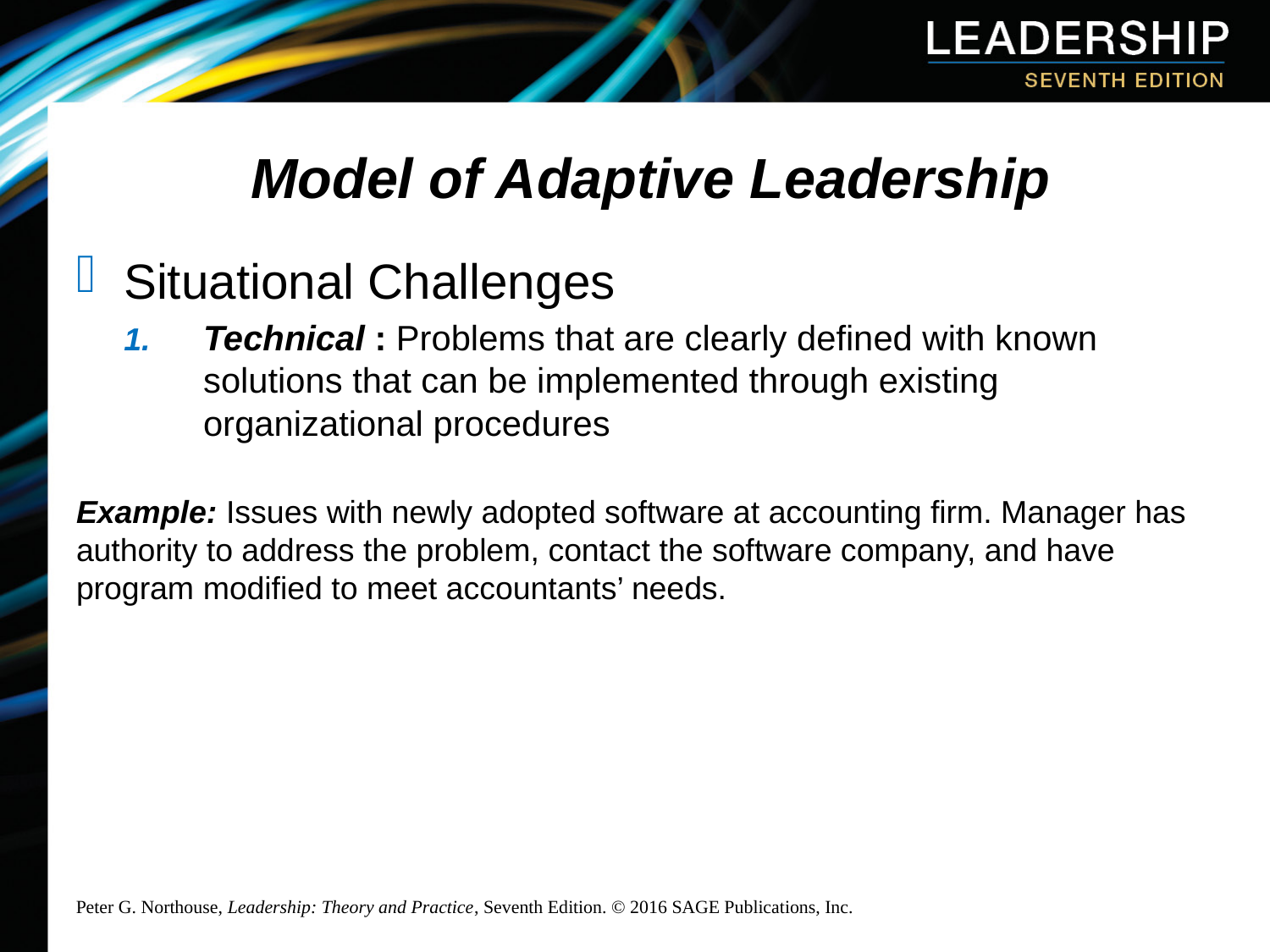

# Model of Adaptive Leadership

Situational Challenges
Technical : Problems that are clearly defined with known solutions that can be implemented through existing organizational procedures
Example: Issues with newly adopted software at accounting firm. Manager has authority to address the problem, contact the software company, and have program modified to meet accountants’ needs.
Peter G. Northouse, Leadership: Theory and Practice, Seventh Edition. © 2016 SAGE Publications, Inc.